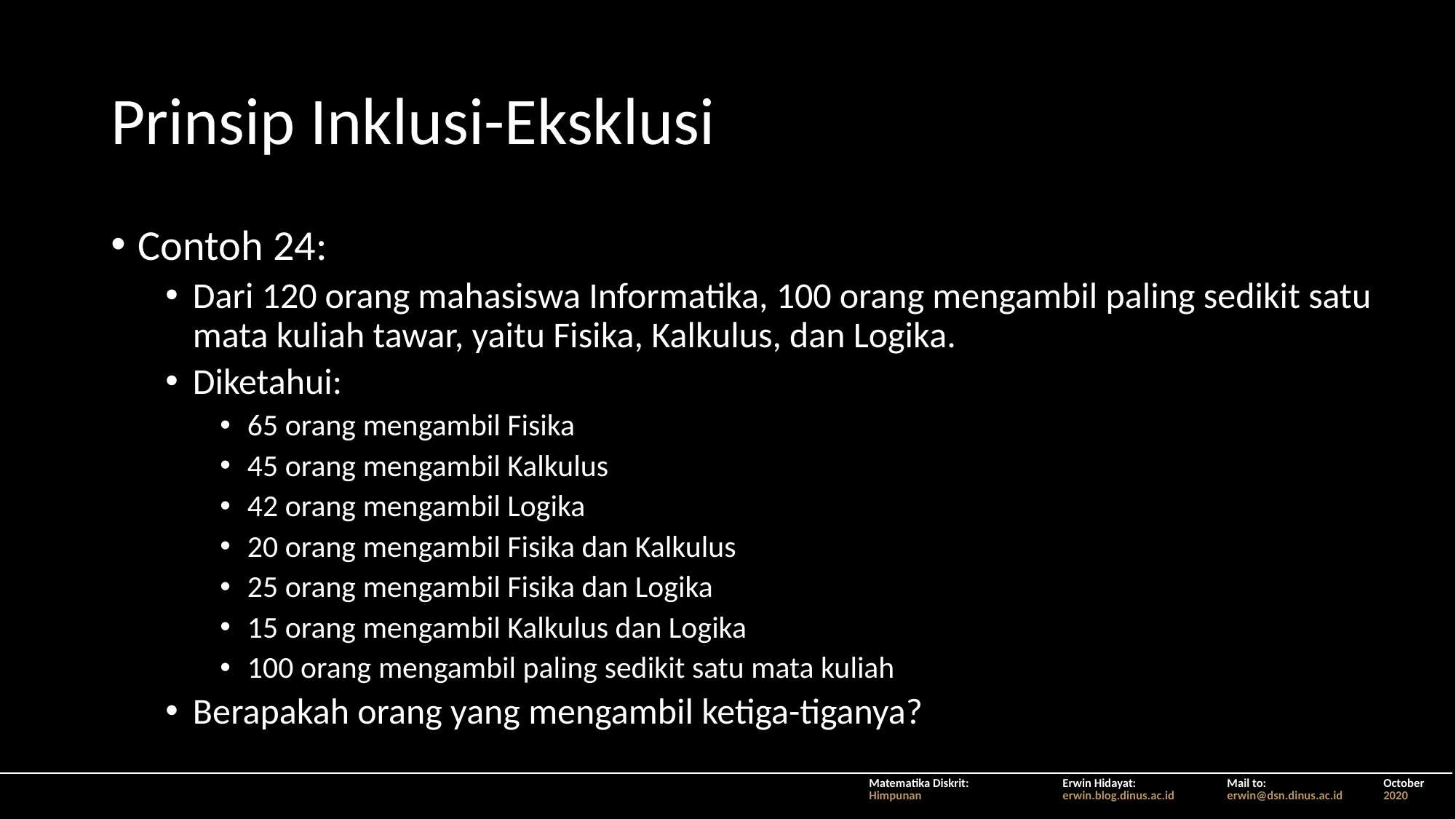

# Prinsip Inklusi-Eksklusi
Contoh 24:
Dari 120 orang mahasiswa Informatika, 100 orang mengambil paling sedikit satu mata kuliah tawar, yaitu Fisika, Kalkulus, dan Logika.
Diketahui:
65 orang mengambil Fisika
45 orang mengambil Kalkulus
42 orang mengambil Logika
20 orang mengambil Fisika dan Kalkulus
25 orang mengambil Fisika dan Logika
15 orang mengambil Kalkulus dan Logika
100 orang mengambil paling sedikit satu mata kuliah
Berapakah orang yang mengambil ketiga-tiganya?